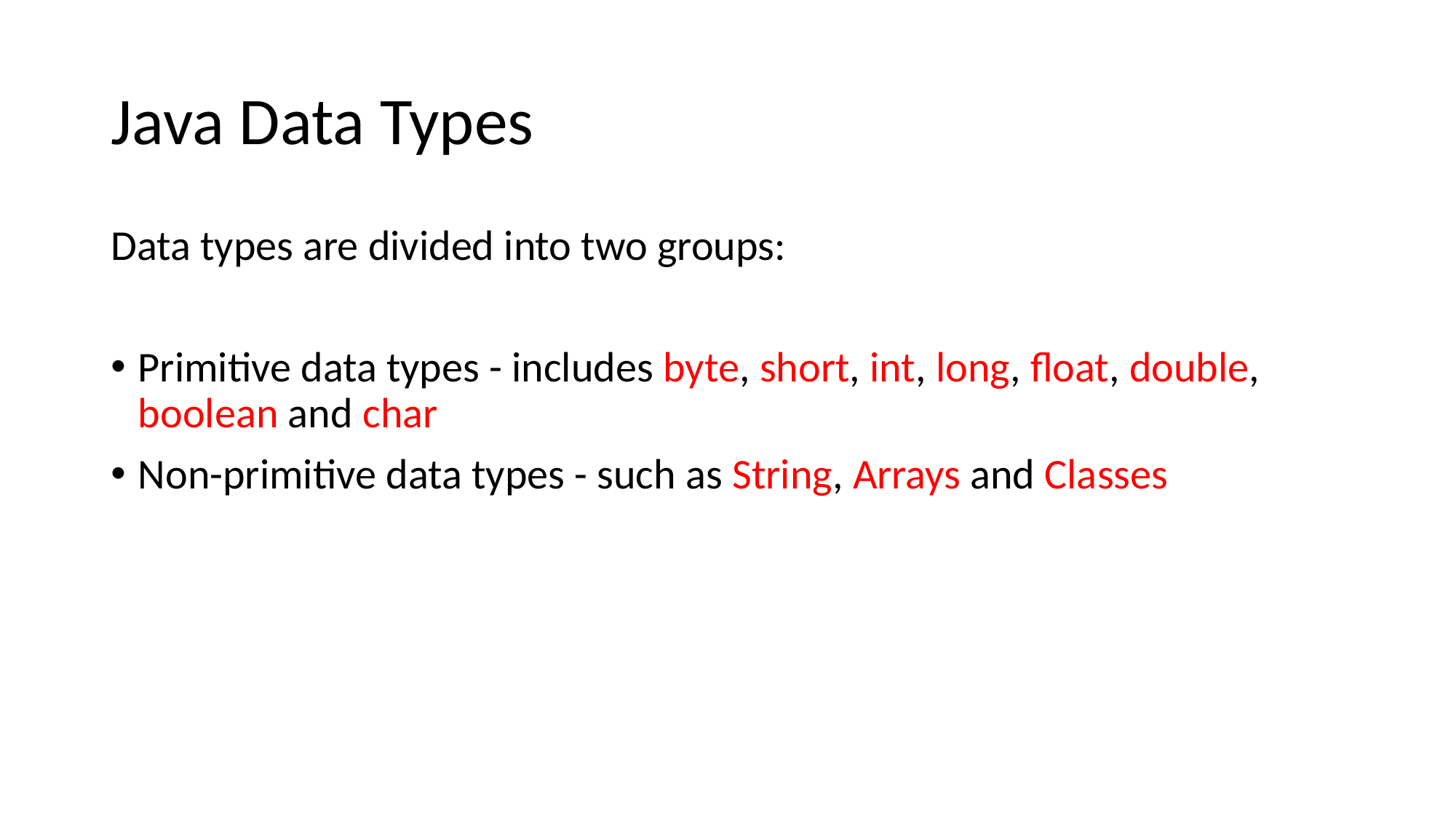

# Java Data Types
Data types are divided into two groups:

Primitive data types - includes byte, short, int, long, float, double, boolean and char
Non-primitive data types - such as String, Arrays and Classes